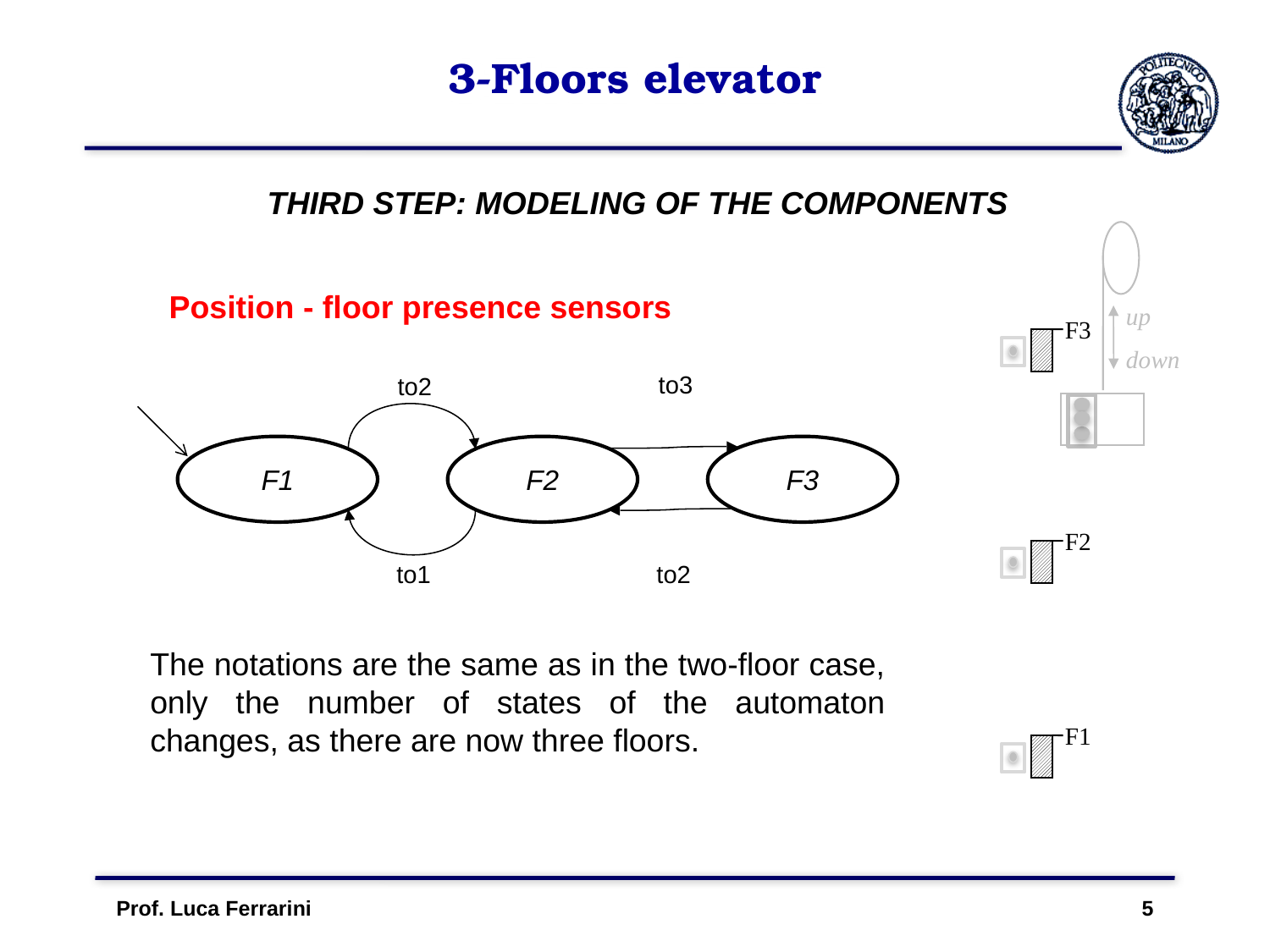

# 3-Floors elevator
THIRD STEP: MODELING OF THE COMPONENTS

Position - floor presence sensors
up

F3

down

to3
to2
F1
F2
F3
to1
to2

F2

The notations are the same as in the two-floor case, only the number of states of the automaton changes, as there are now three floors.
F1

Prof. Luca Ferrarini                                                                                                                                            5